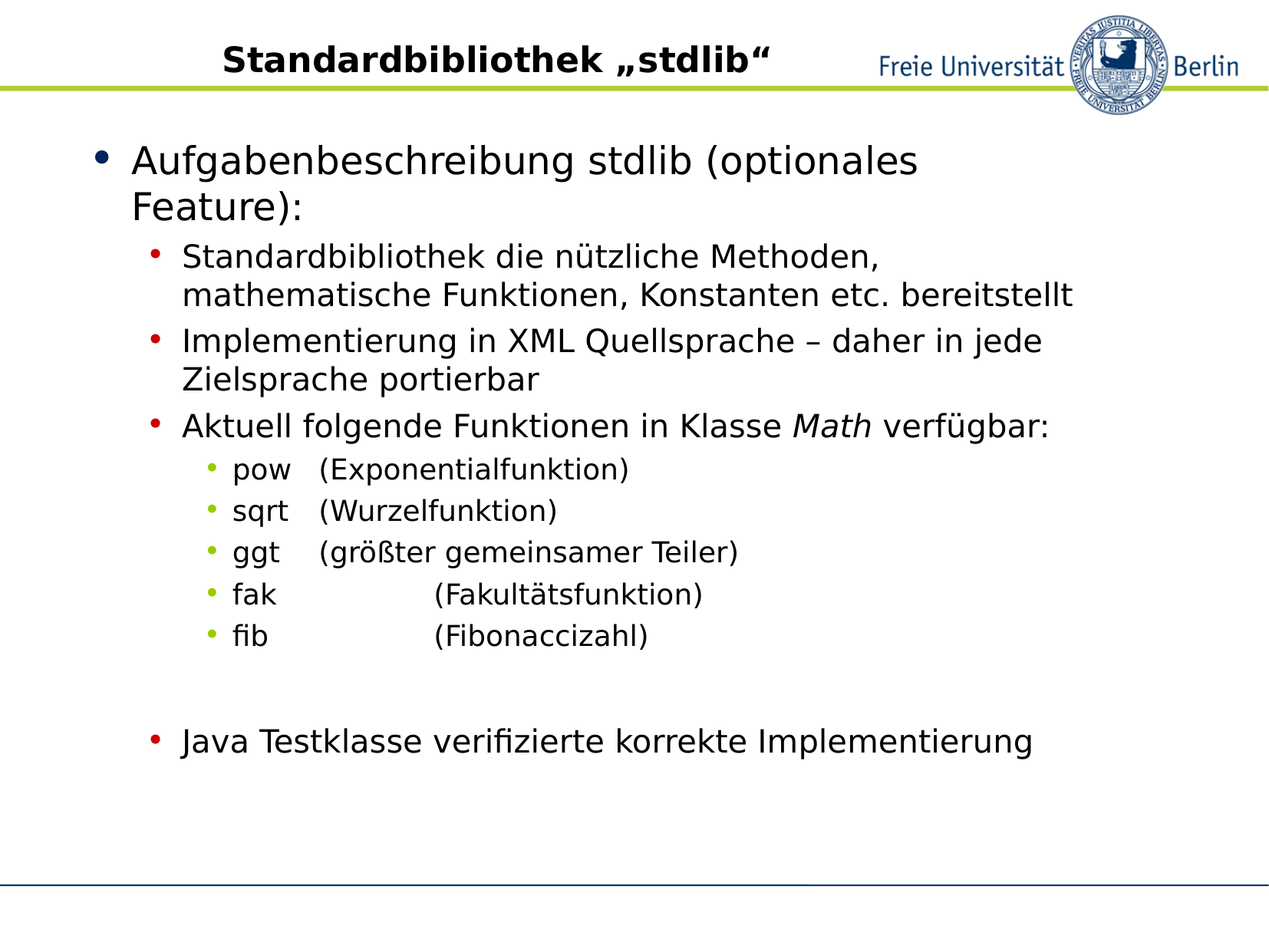

Standardbibliothek „stdlib“
Aufgabenbeschreibung stdlib (optionales Feature):
Standardbibliothek die nützliche Methoden, mathematische Funktionen, Konstanten etc. bereitstellt
Implementierung in XML Quellsprache – daher in jede Zielsprache portierbar
Aktuell folgende Funktionen in Klasse Math verfügbar:
pow	(Exponentialfunktion)
sqrt 	(Wurzelfunktion)
ggt 	(größter gemeinsamer Teiler)
fak 		(Fakultätsfunktion)
fib 		(Fibonaccizahl)

Java Testklasse verifizierte korrekte Implementierung